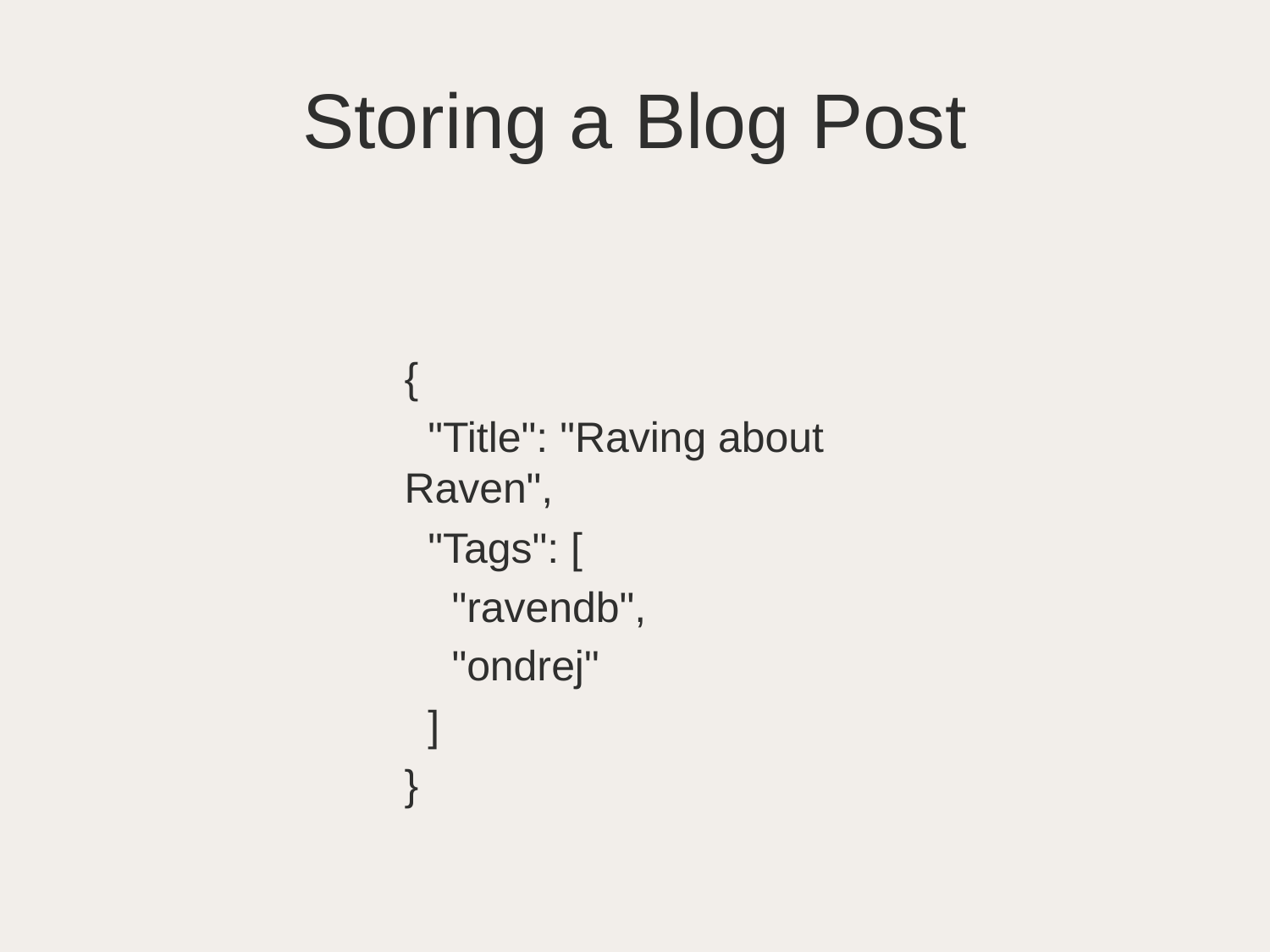

# Storing a Blog Post

{
  "Title": "Raving about Raven",
  "Tags": [
    "ravendb",
    "ondrej"
  ]
}